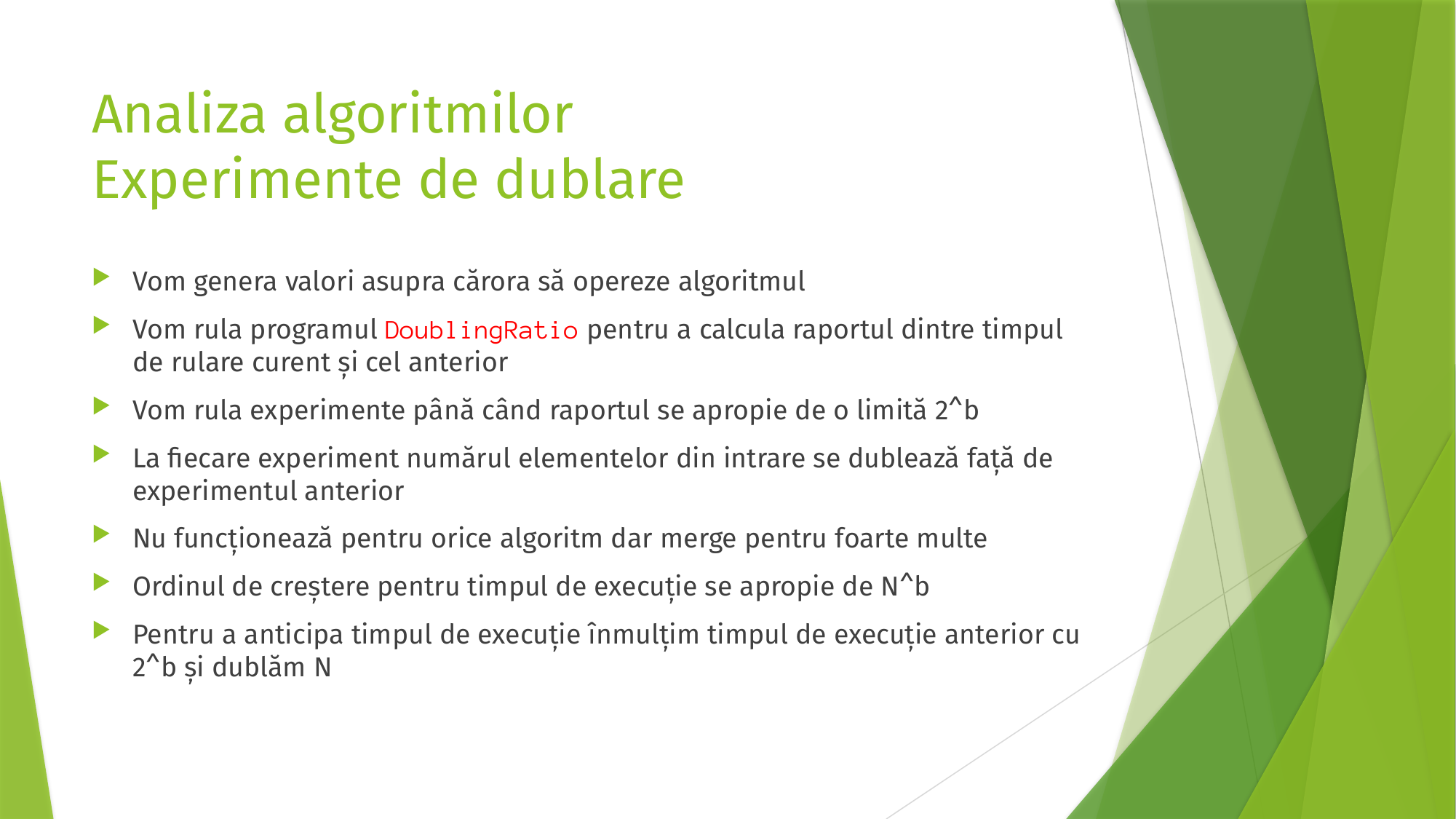

# Analiza algoritmilor Experimente de dublare
Vom genera valori asupra cărora să opereze algoritmul
Vom rula programul DoublingRatio pentru a calcula raportul dintre timpul de rulare curent și cel anterior
Vom rula experimente până când raportul se apropie de o limită 2^b
La fiecare experiment numărul elementelor din intrare se dublează față de experimentul anterior
Nu funcționează pentru orice algoritm dar merge pentru foarte multe
Ordinul de creștere pentru timpul de execuție se apropie de N^b
Pentru a anticipa timpul de execuție înmulțim timpul de execuție anterior cu 2^b și dublăm N